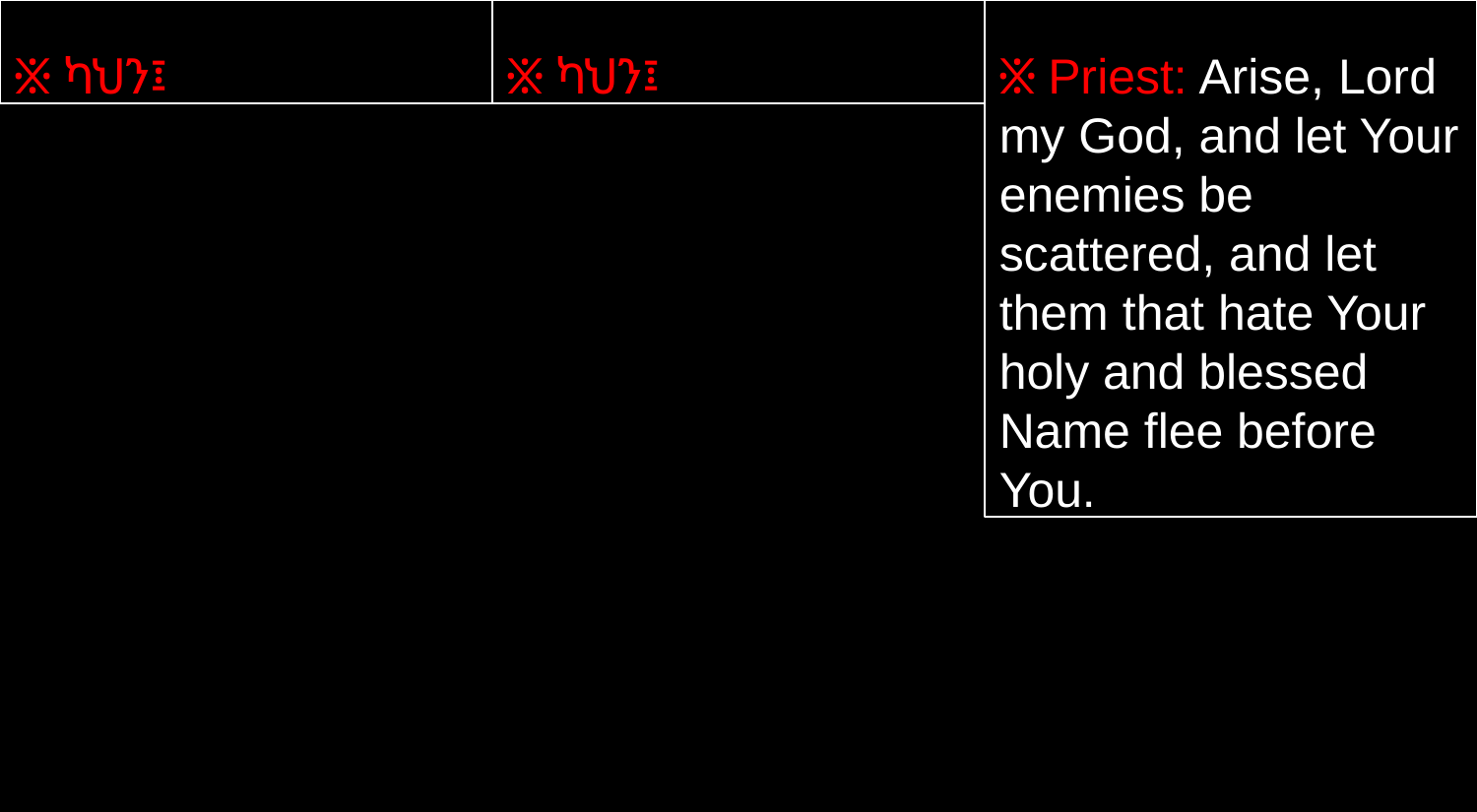

፠ ካህን፤

፠ ካህን፤

፠ Priest: Arise, Lord my God, and let Your enemies be scattered, and let them that hate Your holy and blessed Name flee before You.